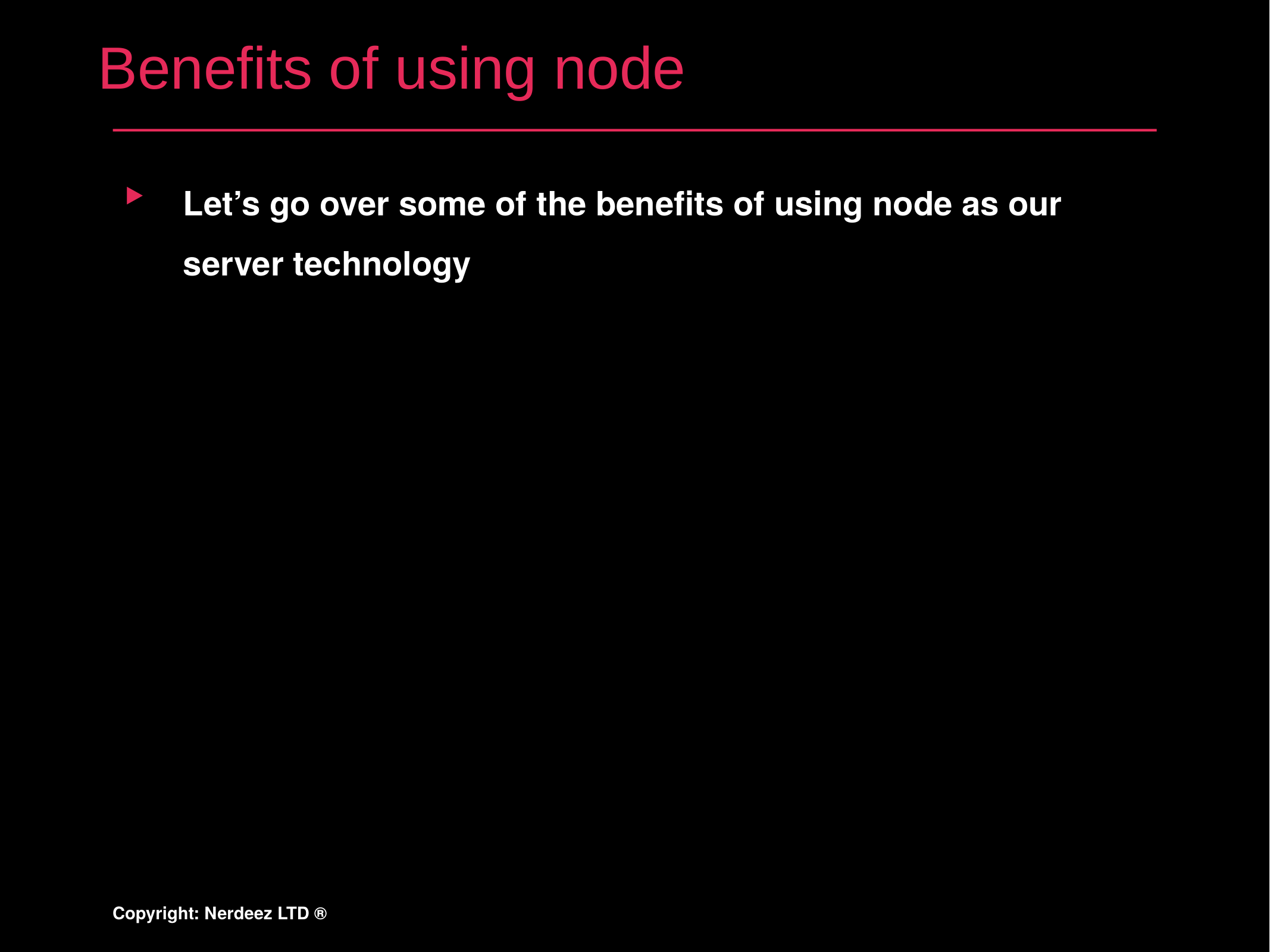

# Benefits of using node

Let’s go over some of the benefits of using node as our server technology

Copyright: Nerdeez LTD ®